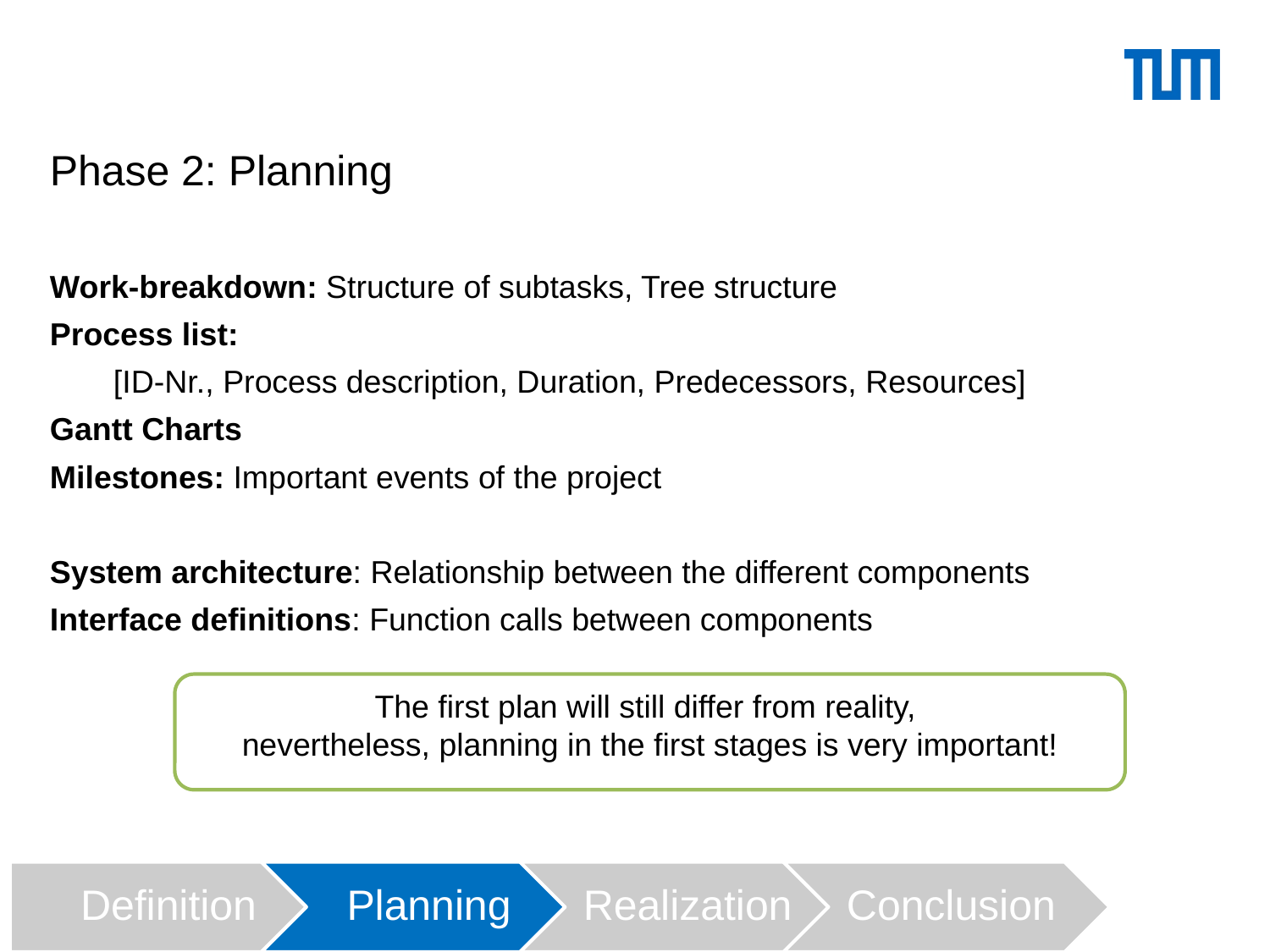

43
# Phase 2: Planning

Work-breakdown: Structure of subtasks, Tree structure
Process list:
[ID-Nr., Process description, Duration, Predecessors, Resources]
Gantt Charts
Milestones: Important events of the project

System architecture: Relationship between the different components
Interface definitions: Function calls between components

The first plan will still differ from reality,
nevertheless, planning in the first stages is very important!
The first plan will still differ from reality,
nevertheless, planning in the first stages is very important!

Definition
Planning
Realization
Conclusion